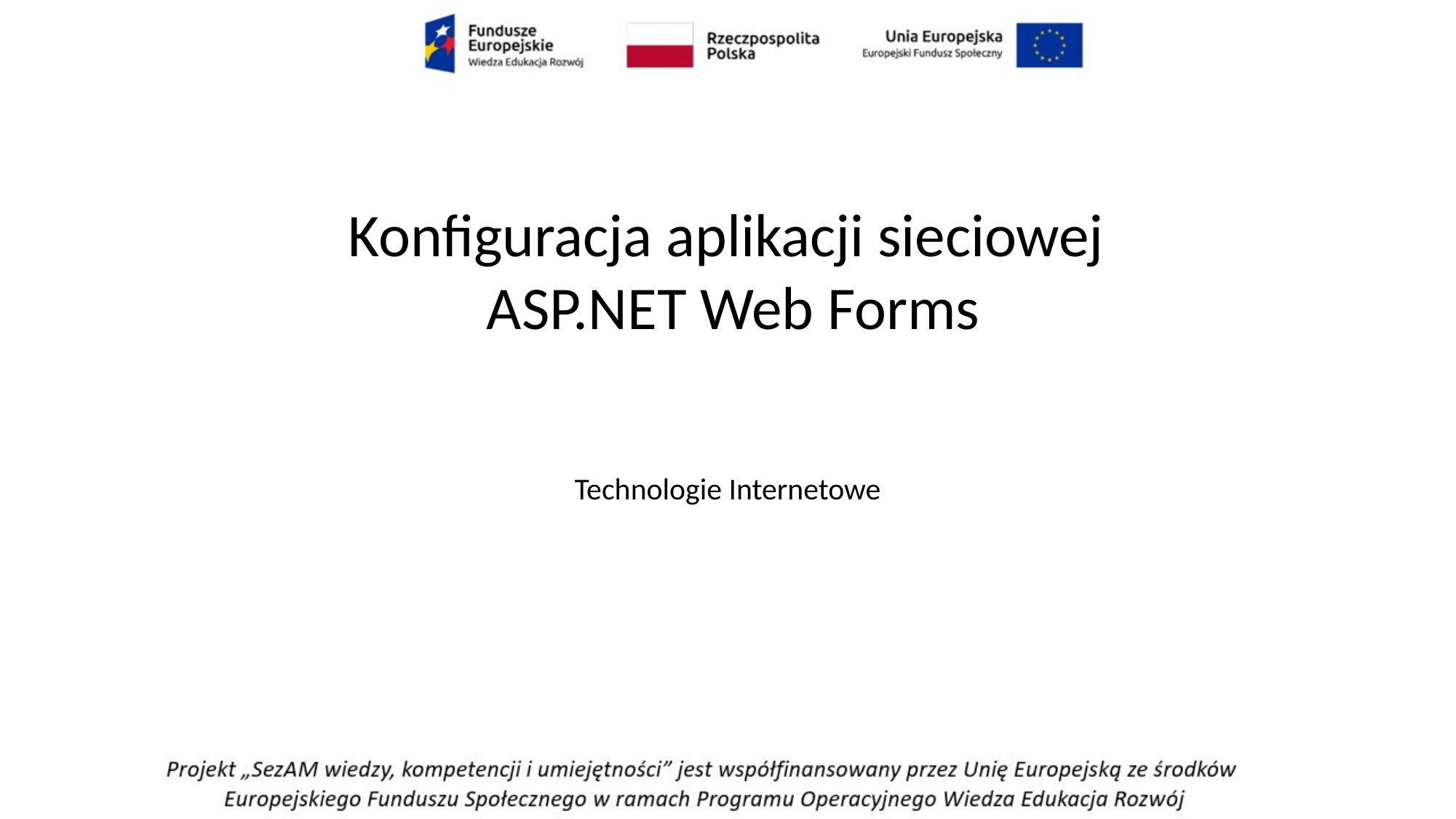

# Konfiguracja aplikacji sieciowej ASP.NET Web Forms
Technologie Internetowe